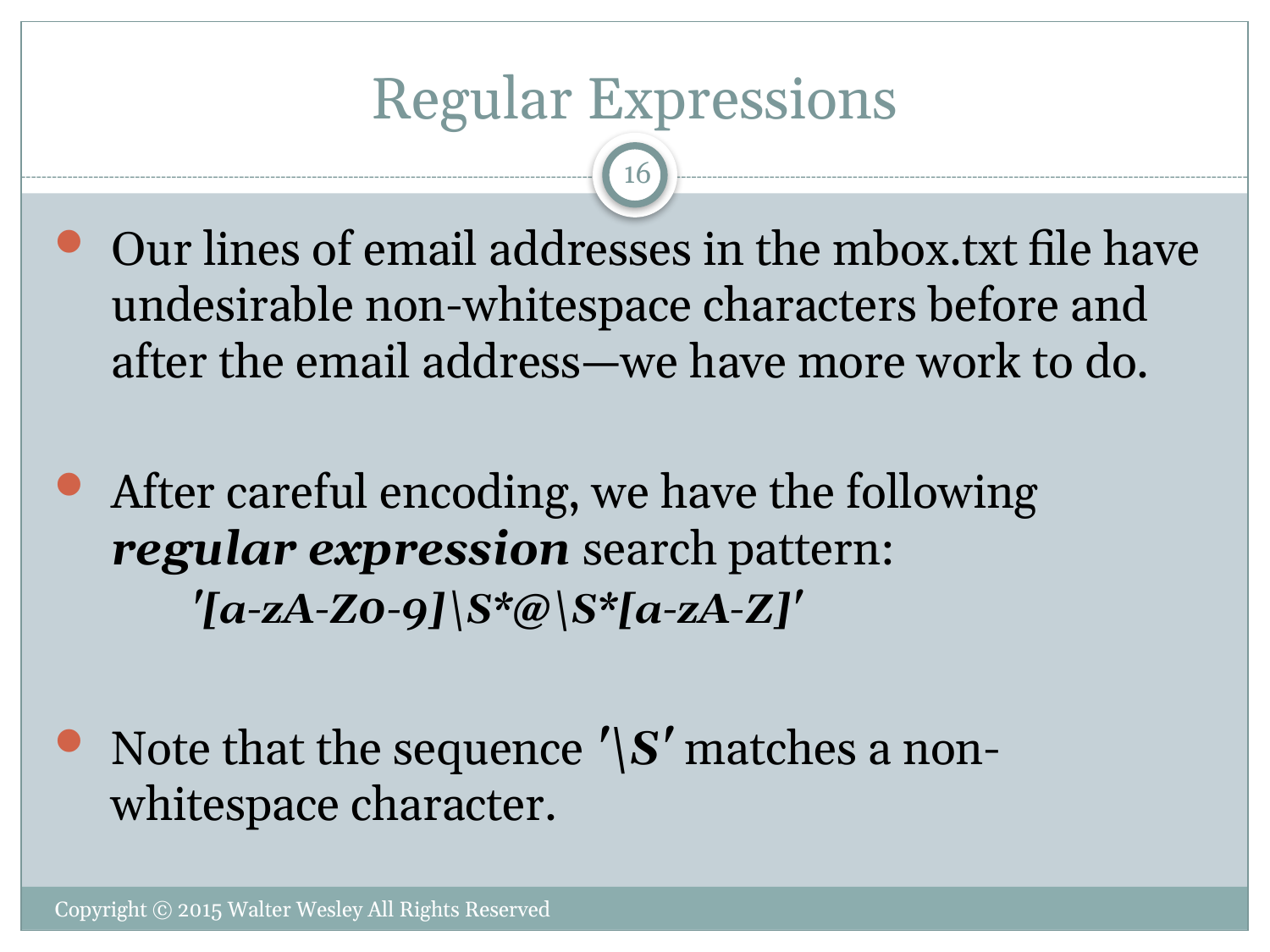

# Regular Expressions
16
Our lines of email addresses in the mbox.txt file have undesirable non-whitespace characters before and after the email address—we have more work to do.

After careful encoding, we have the following regular expression search pattern:
'[a-zA-Z0-9]\S*@\S*[a-zA-Z]'

Note that the sequence '\S' matches a non-whitespace character.
Copyright © 2015 Walter Wesley All Rights Reserved